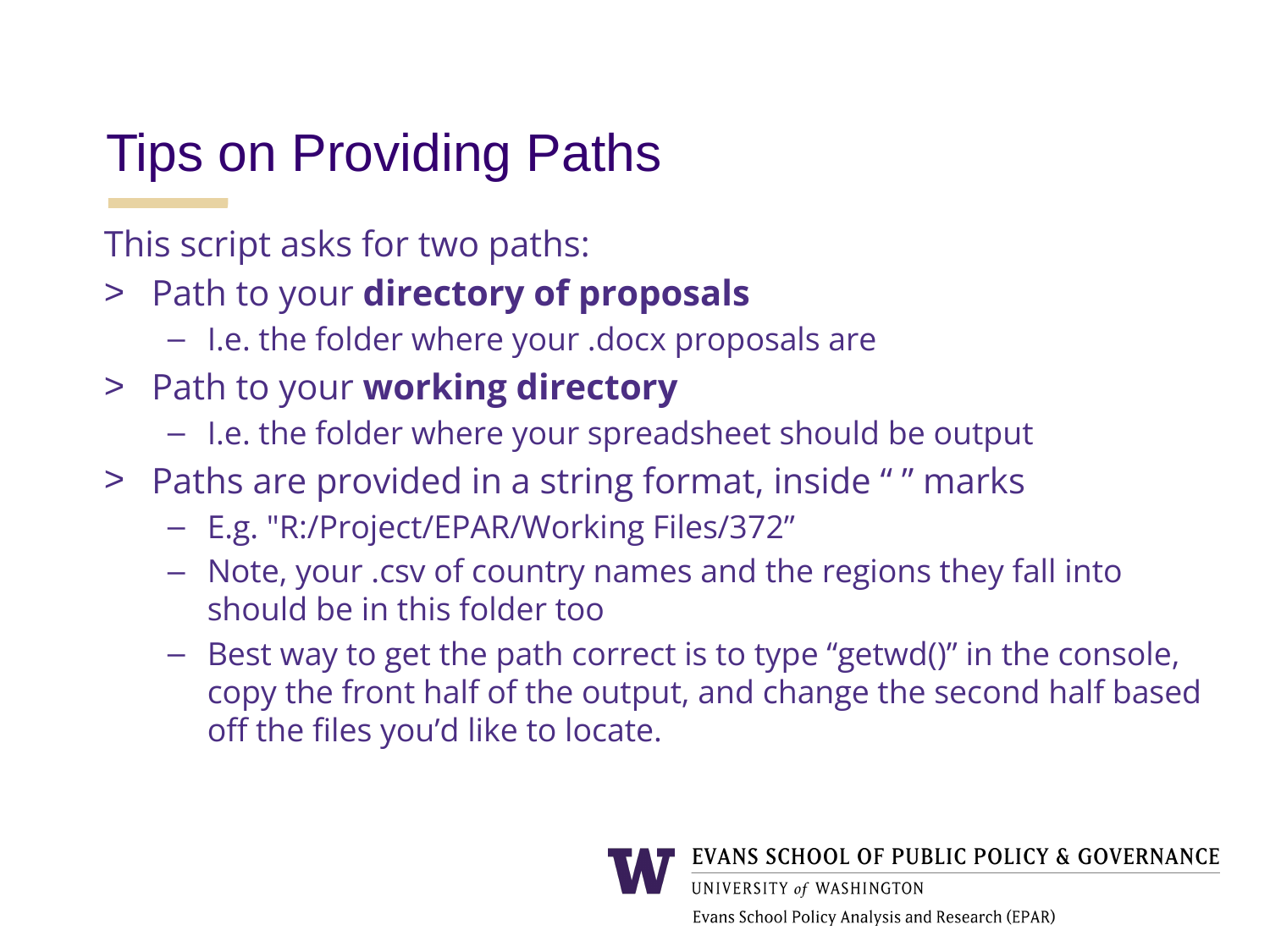

Tips on Providing Paths
This script asks for two paths:
Path to your directory of proposals
I.e. the folder where your .docx proposals are
Path to your working directory
I.e. the folder where your spreadsheet should be output
Paths are provided in a string format, inside “ ” marks
E.g. "R:/Project/EPAR/Working Files/372”
Note, your .csv of country names and the regions they fall into should be in this folder too
Best way to get the path correct is to type “getwd()” in the console, copy the front half of the output, and change the second half based off the files you’d like to locate.